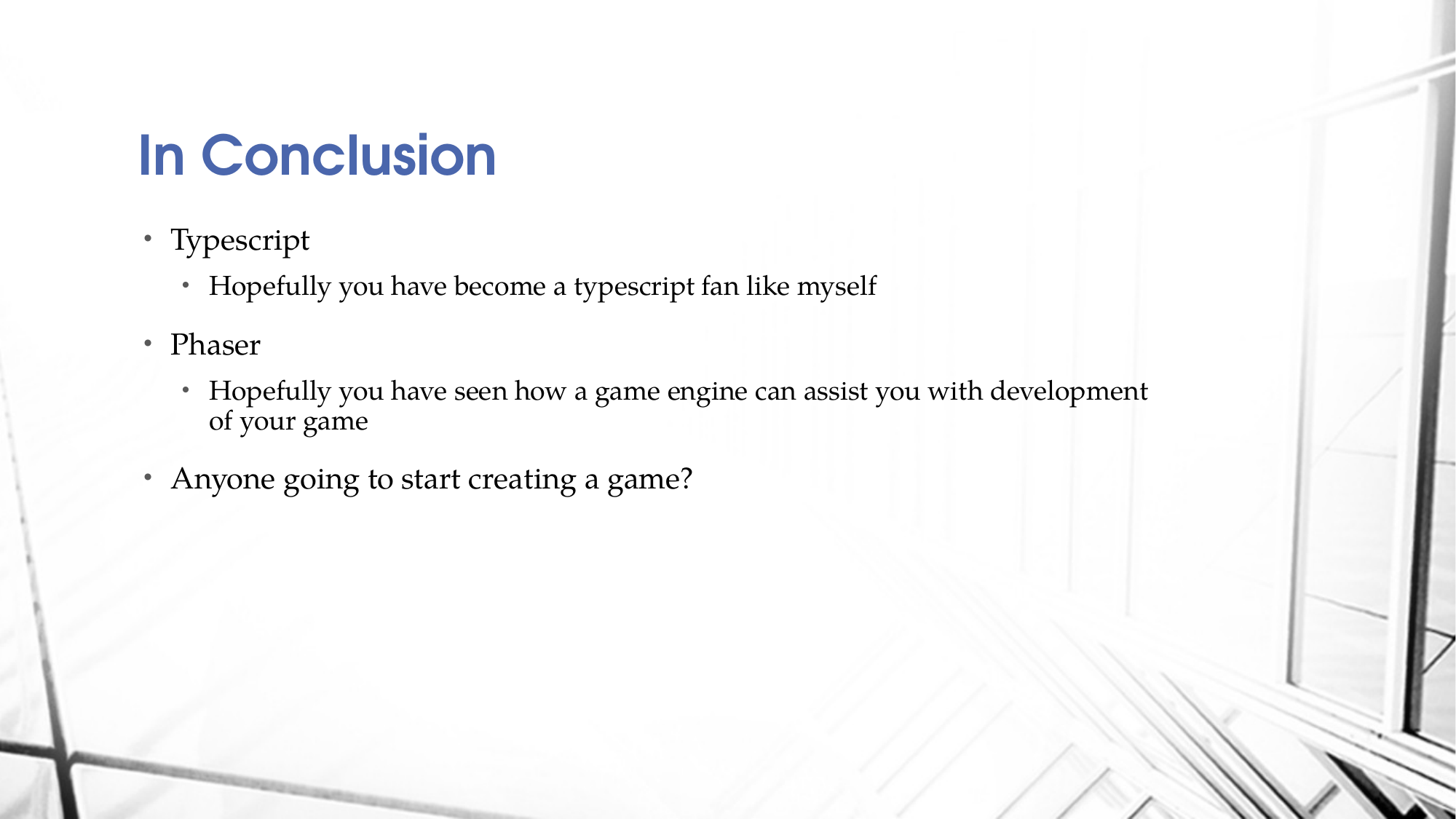

# In Conclusion
Typescript
Hopefully you have become a typescript fan like myself
Phaser
Hopefully you have seen how a game engine can assist you with development of your game
Anyone going to start creating a game?